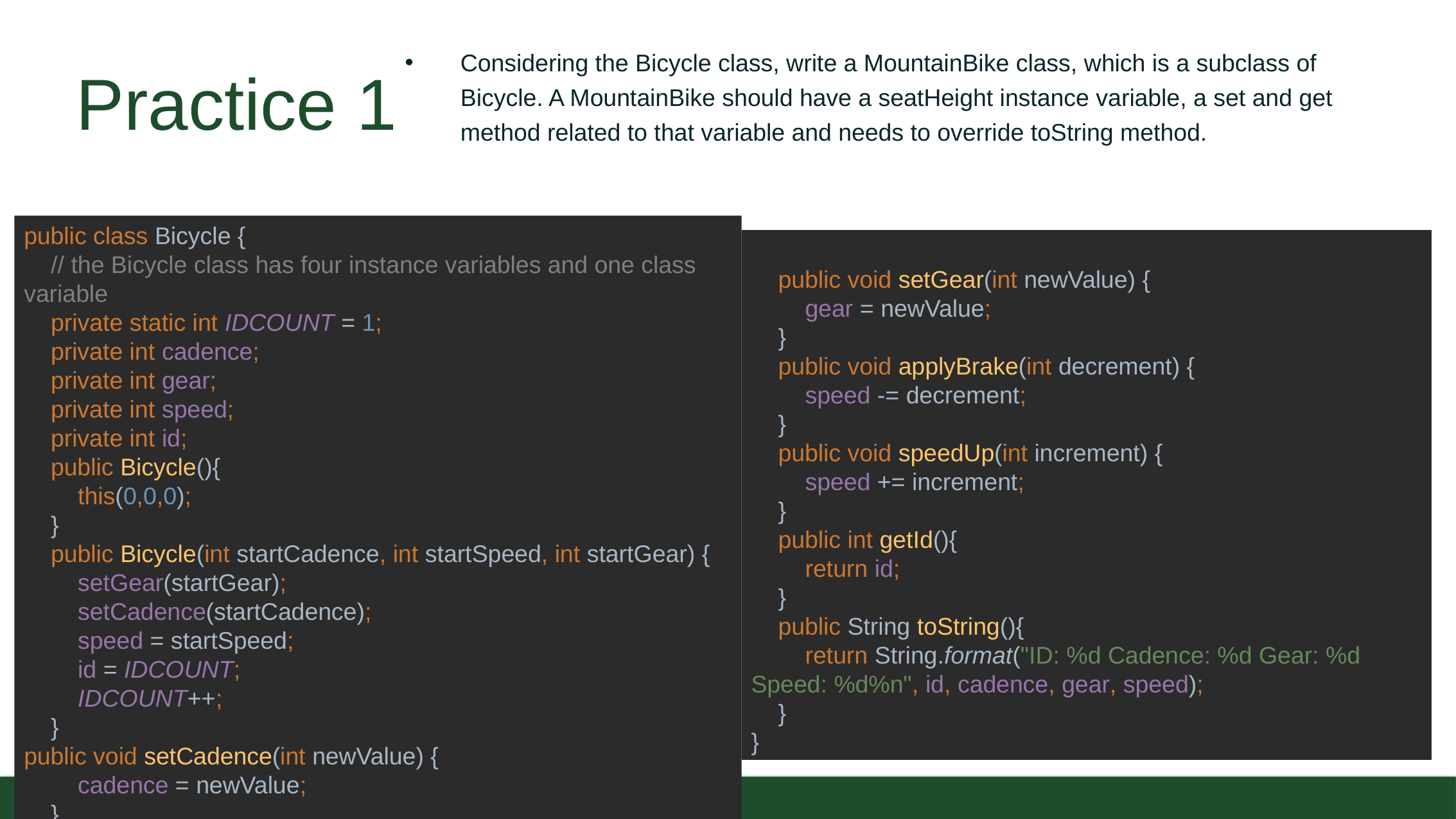

Considering the Bicycle class, write a MountainBike class, which is a subclass of Bicycle. A MountainBike should have a seatHeight instance variable, a set and get method related to that variable and needs to override toString method.
# Practice 1
public class Bicycle {
    // the Bicycle class has four instance variables and one class variable
    private static int IDCOUNT = 1;
    private int cadence;
    private int gear;
    private int speed;
    private int id;
    public Bicycle(){
        this(0,0,0);
    }
    public Bicycle(int startCadence, int startSpeed, int startGear) {
        setGear(startGear);
        setCadence(startCadence);
        speed = startSpeed;
        id = IDCOUNT;
        IDCOUNT++;
    }
public void setCadence(int newValue) {
        cadence = newValue;
    }
    public void setGear(int newValue) {
        gear = newValue;
    }
    public void applyBrake(int decrement) {
        speed -= decrement;
    }
    public void speedUp(int increment) {
        speed += increment;
    }
    public int getId(){
        return id;
    }
    public String toString(){
        return String.format("ID: %d Cadence: %d Gear: %d Speed: %d%n", id, cadence, gear, speed);
    }
}